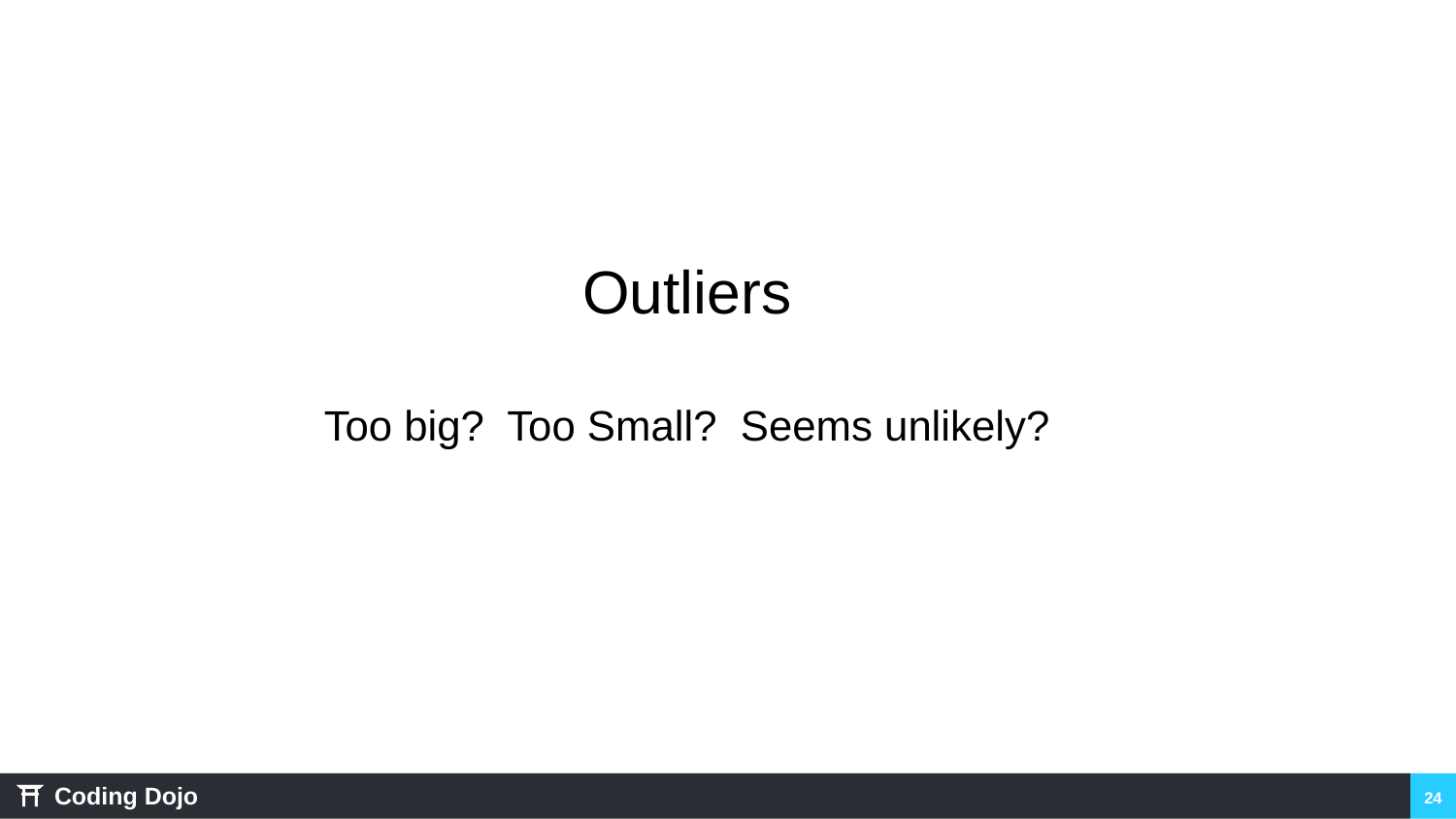

Outliers

Too big?  Too Small?  Seems unlikely?